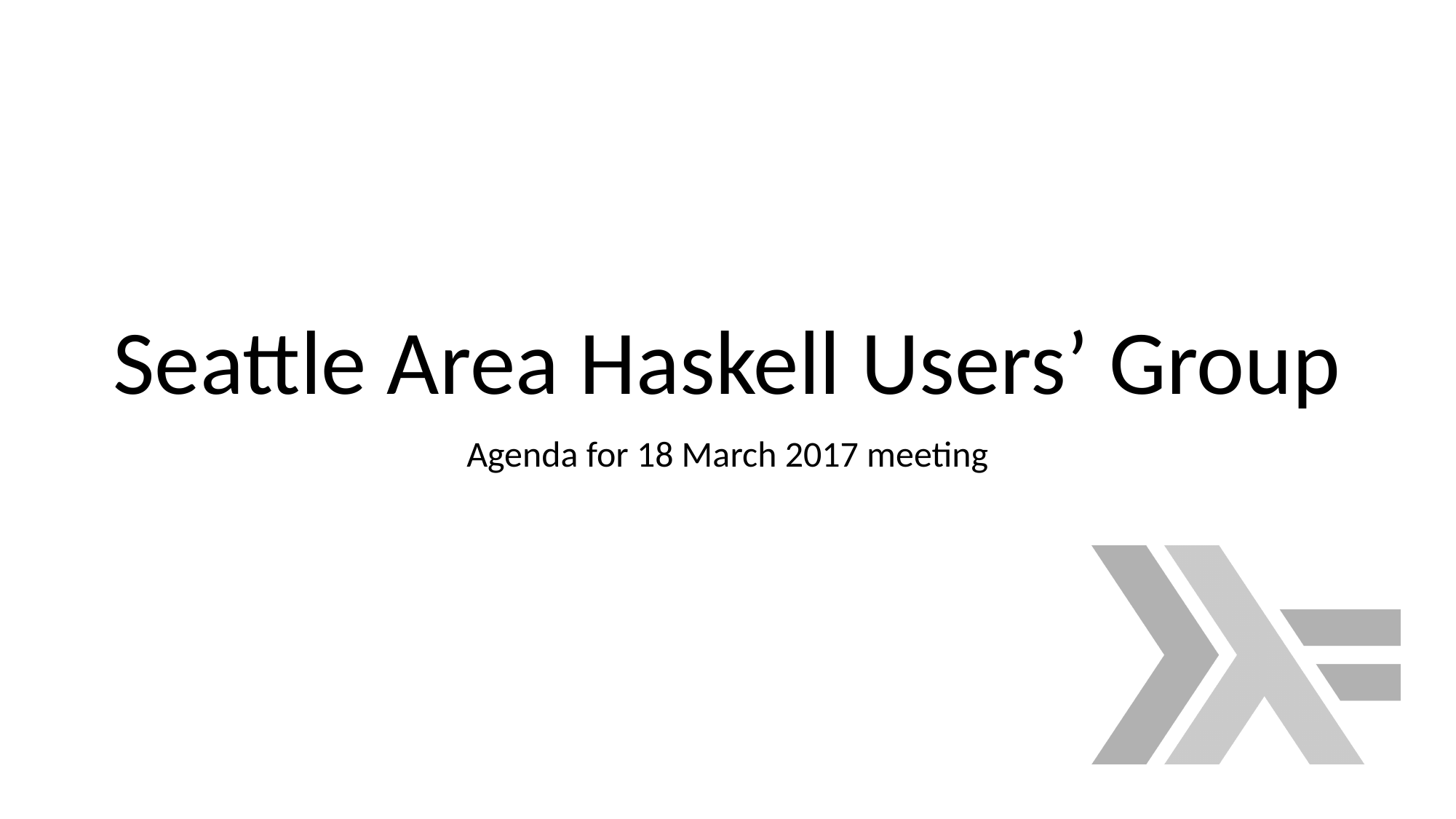

# Seattle Area Haskell Users’ Group
Agenda for 18 March 2017 meeting